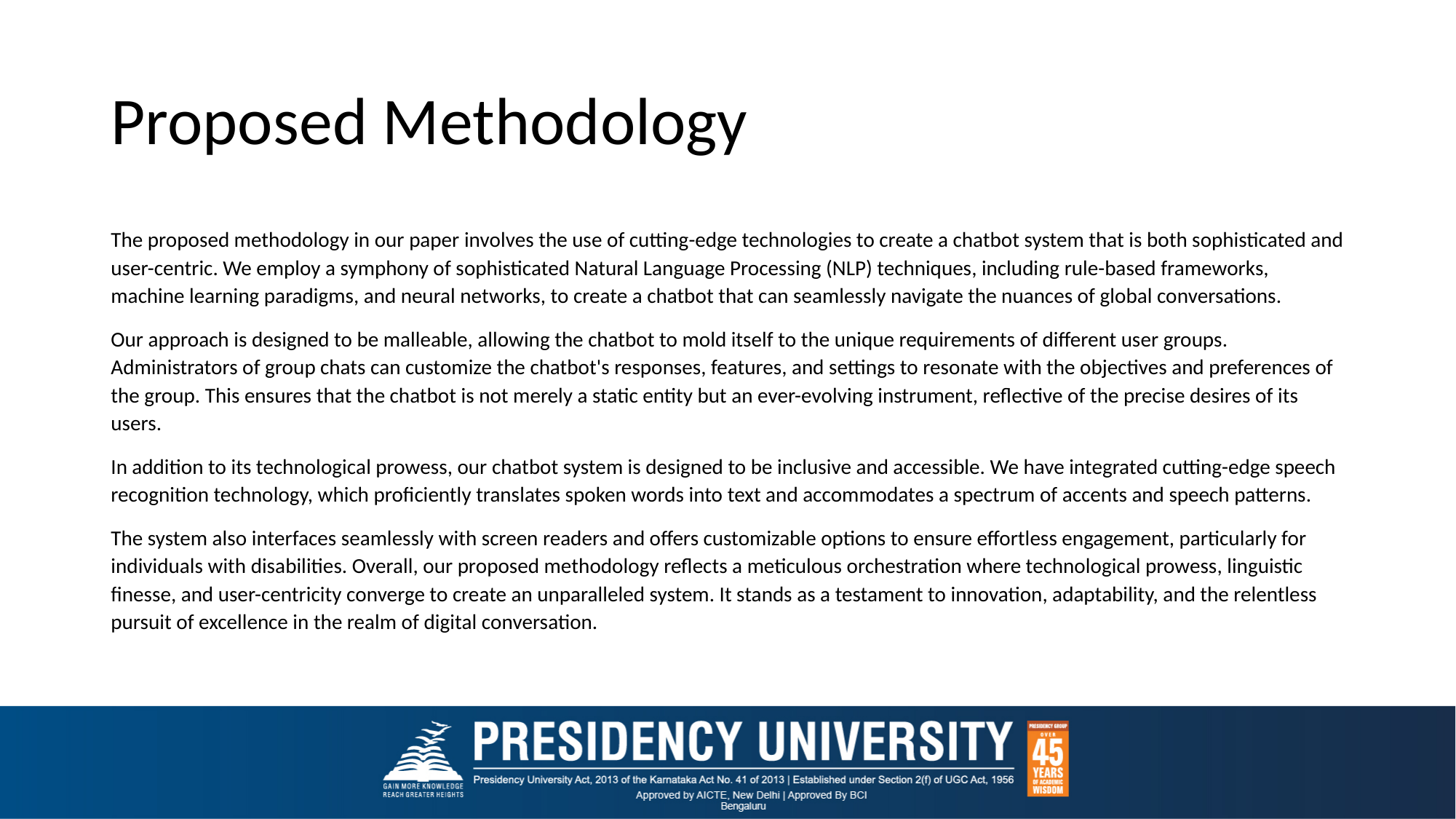

# Proposed Methodology
The proposed methodology in our paper involves the use of cutting-edge technologies to create a chatbot system that is both sophisticated and user-centric. We employ a symphony of sophisticated Natural Language Processing (NLP) techniques, including rule-based frameworks, machine learning paradigms, and neural networks, to create a chatbot that can seamlessly navigate the nuances of global conversations.
Our approach is designed to be malleable, allowing the chatbot to mold itself to the unique requirements of different user groups. Administrators of group chats can customize the chatbot's responses, features, and settings to resonate with the objectives and preferences of the group. This ensures that the chatbot is not merely a static entity but an ever-evolving instrument, reflective of the precise desires of its users.
In addition to its technological prowess, our chatbot system is designed to be inclusive and accessible. We have integrated cutting-edge speech recognition technology, which proficiently translates spoken words into text and accommodates a spectrum of accents and speech patterns.
The system also interfaces seamlessly with screen readers and offers customizable options to ensure effortless engagement, particularly for individuals with disabilities. Overall, our proposed methodology reflects a meticulous orchestration where technological prowess, linguistic finesse, and user-centricity converge to create an unparalleled system. It stands as a testament to innovation, adaptability, and the relentless pursuit of excellence in the realm of digital conversation.